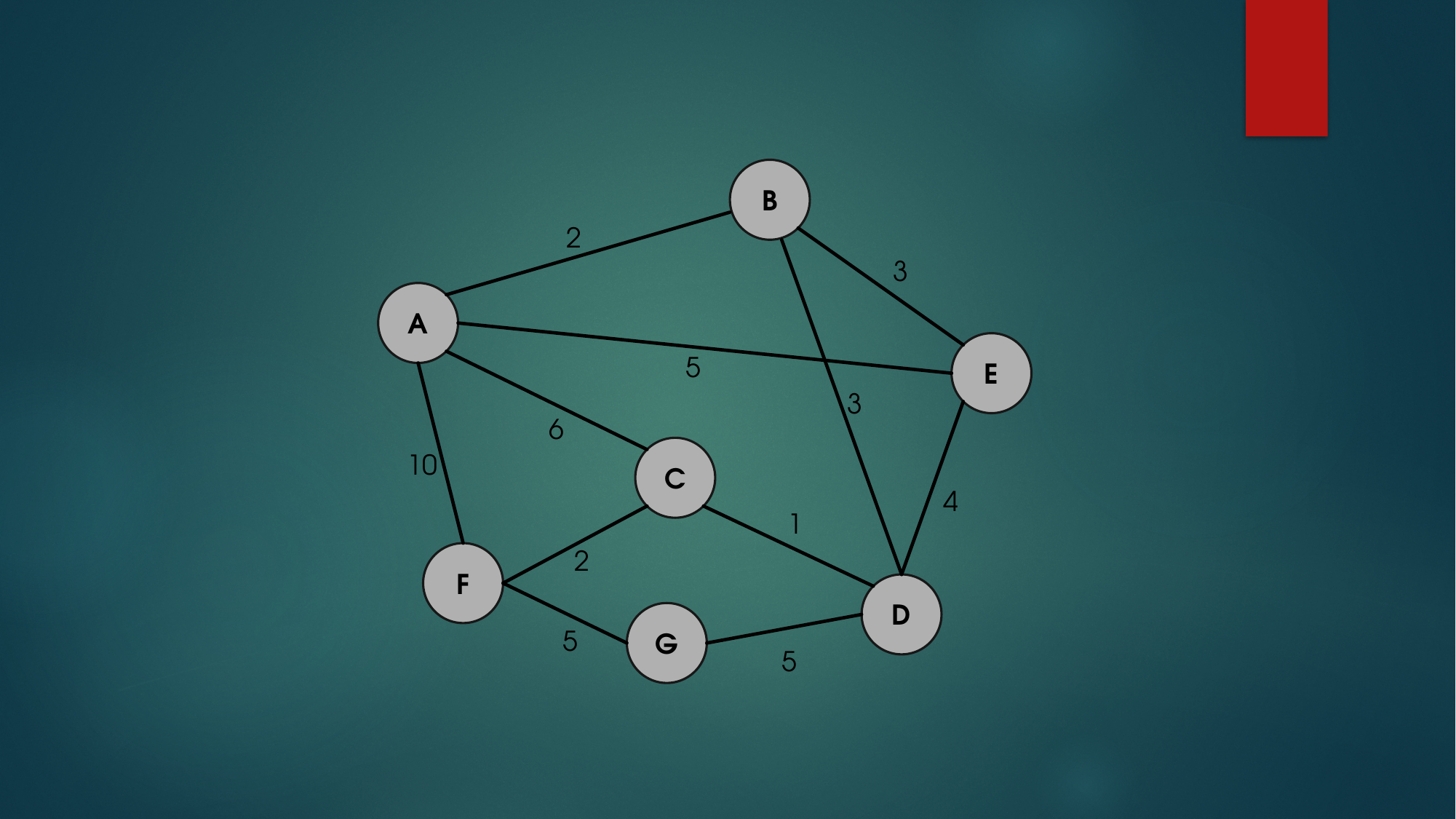

B
2
3
A
E
5
3
6
C
10
4
1
2
F
D
G
5
5